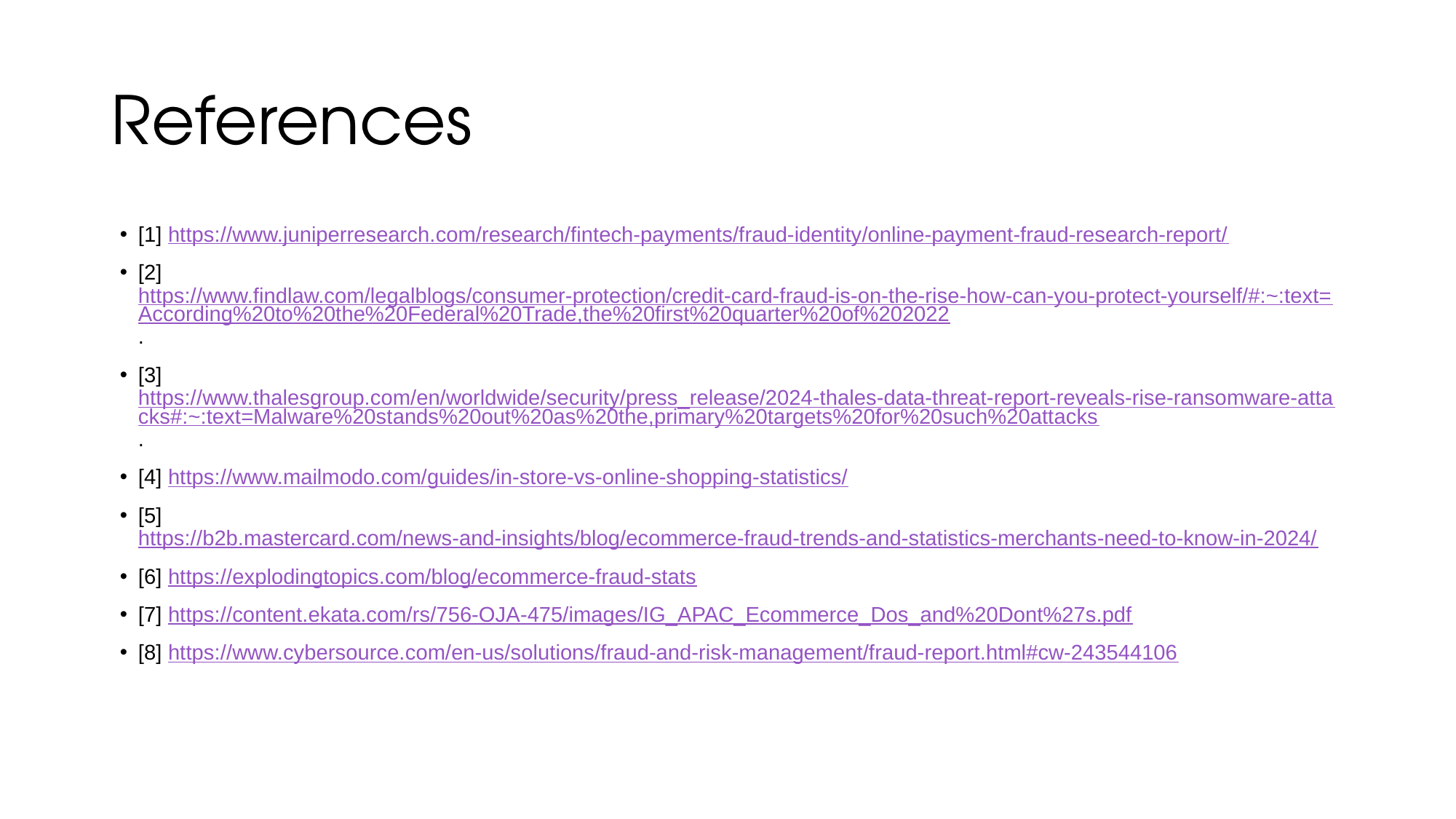

# References
[1] https://www.juniperresearch.com/research/fintech-payments/fraud-identity/online-payment-fraud-research-report/
[2] https://www.findlaw.com/legalblogs/consumer-protection/credit-card-fraud-is-on-the-rise-how-can-you-protect-yourself/#:~:text=According%20to%20the%20Federal%20Trade,the%20first%20quarter%20of%202022.
[3] https://www.thalesgroup.com/en/worldwide/security/press_release/2024-thales-data-threat-report-reveals-rise-ransomware-attacks#:~:text=Malware%20stands%20out%20as%20the,primary%20targets%20for%20such%20attacks.
[4] https://www.mailmodo.com/guides/in-store-vs-online-shopping-statistics/
[5] https://b2b.mastercard.com/news-and-insights/blog/ecommerce-fraud-trends-and-statistics-merchants-need-to-know-in-2024/
[6] https://explodingtopics.com/blog/ecommerce-fraud-stats
[7] https://content.ekata.com/rs/756-OJA-475/images/IG_APAC_Ecommerce_Dos_and%20Dont%27s.pdf
[8] https://www.cybersource.com/en-us/solutions/fraud-and-risk-management/fraud-report.html#cw-243544106